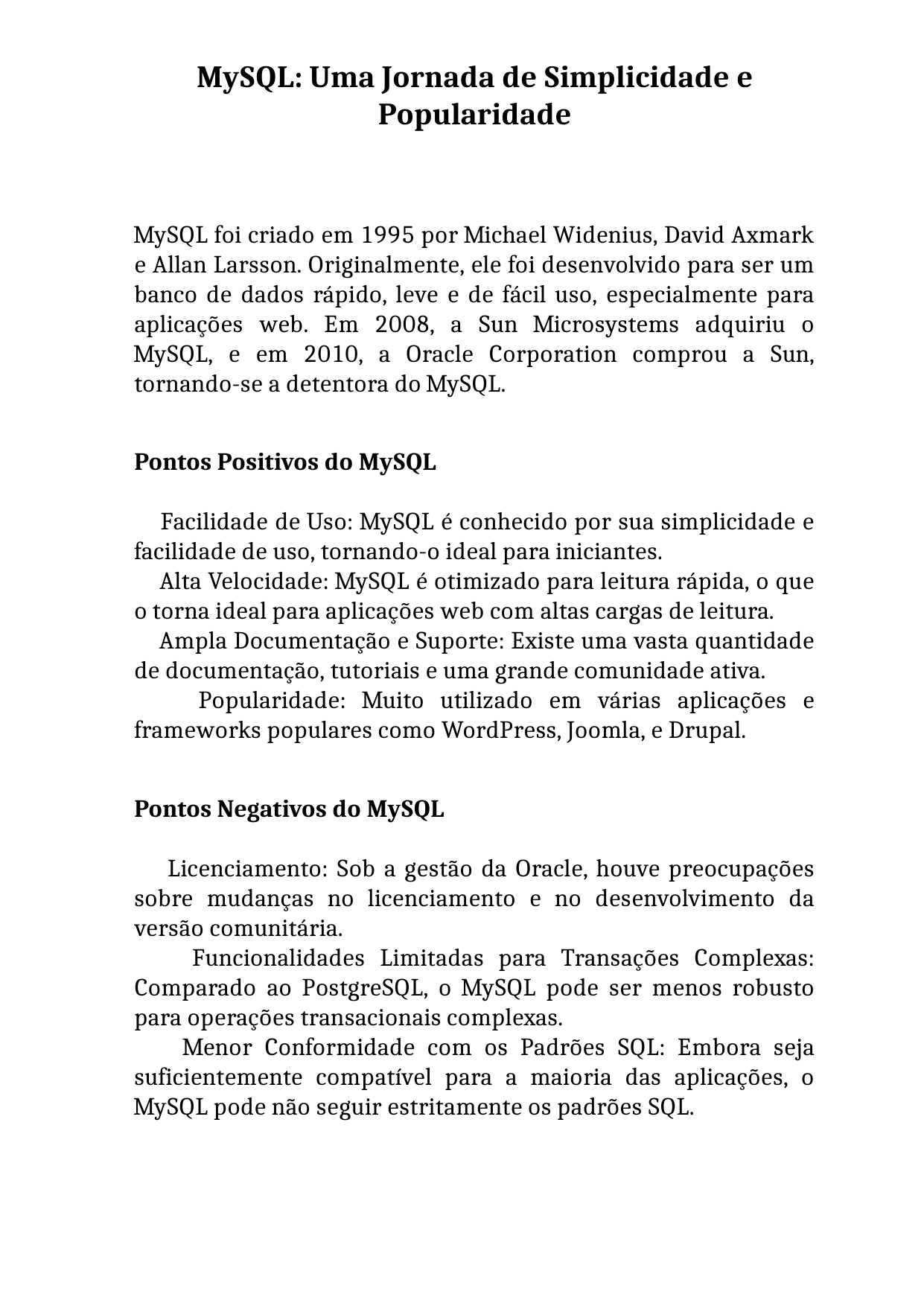

MySQL: Uma Jornada de Simplicidade e Popularidade
MySQL foi criado em 1995 por Michael Widenius, David Axmark e Allan Larsson. Originalmente, ele foi desenvolvido para ser um banco de dados rápido, leve e de fácil uso, especialmente para aplicações web. Em 2008, a Sun Microsystems adquiriu o MySQL, e em 2010, a Oracle Corporation comprou a Sun, tornando-se a detentora do MySQL.
Pontos Positivos do MySQL

    Facilidade de Uso: MySQL é conhecido por sua simplicidade e facilidade de uso, tornando-o ideal para iniciantes.
    Alta Velocidade: MySQL é otimizado para leitura rápida, o que o torna ideal para aplicações web com altas cargas de leitura.
    Ampla Documentação e Suporte: Existe uma vasta quantidade de documentação, tutoriais e uma grande comunidade ativa.
    Popularidade: Muito utilizado em várias aplicações e frameworks populares como WordPress, Joomla, e Drupal.
Pontos Negativos do MySQL

    Licenciamento: Sob a gestão da Oracle, houve preocupações sobre mudanças no licenciamento e no desenvolvimento da versão comunitária.
    Funcionalidades Limitadas para Transações Complexas: Comparado ao PostgreSQL, o MySQL pode ser menos robusto para operações transacionais complexas.
    Menor Conformidade com os Padrões SQL: Embora seja suficientemente compatível para a maioria das aplicações, o MySQL pode não seguir estritamente os padrões SQL.